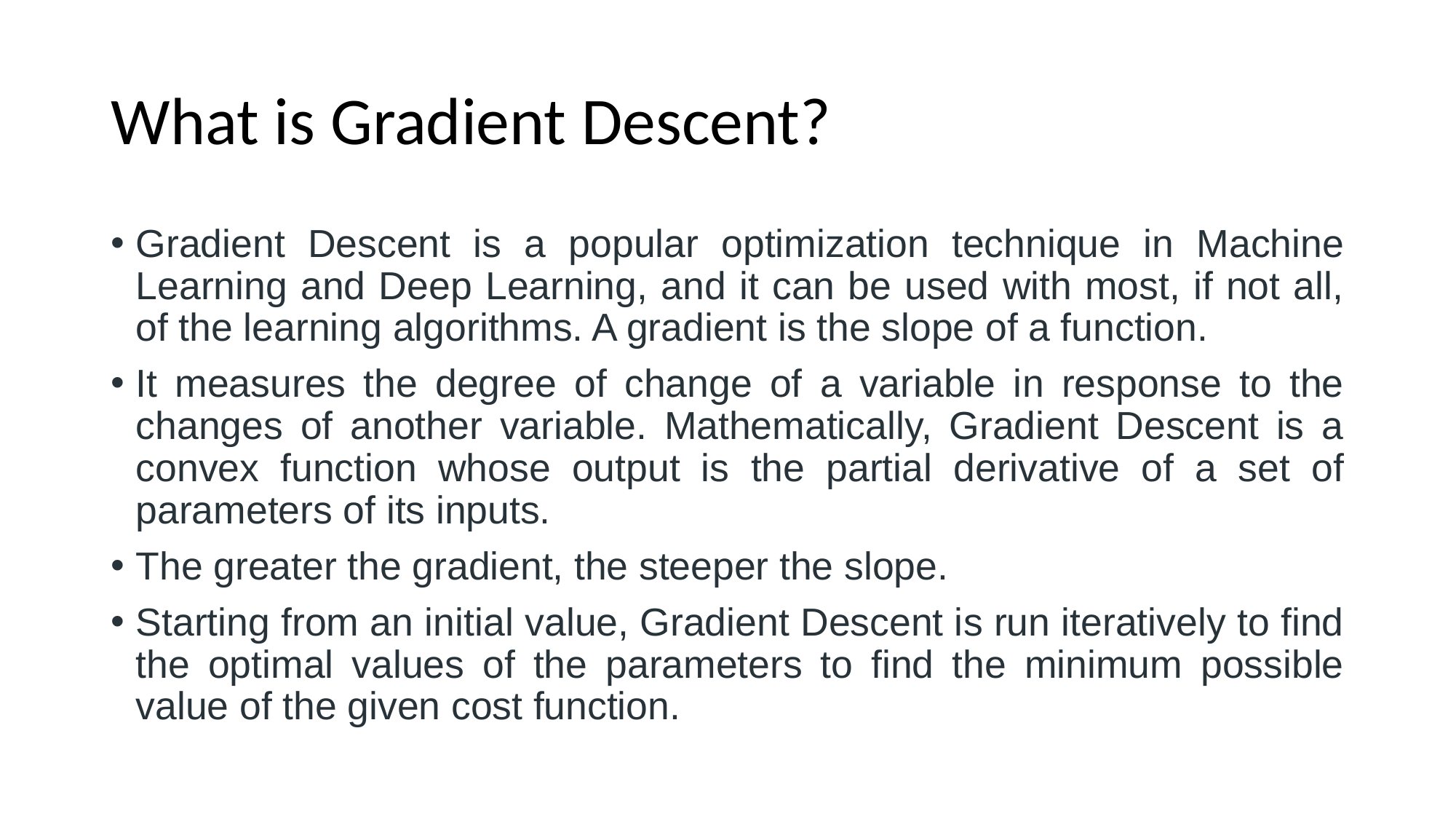

# What is Gradient Descent?
Gradient Descent is a popular optimization technique in Machine Learning and Deep Learning, and it can be used with most, if not all, of the learning algorithms. A gradient is the slope of a function.
It measures the degree of change of a variable in response to the changes of another variable. Mathematically, Gradient Descent is a convex function whose output is the partial derivative of a set of parameters of its inputs.
The greater the gradient, the steeper the slope.
Starting from an initial value, Gradient Descent is run iteratively to find the optimal values of the parameters to find the minimum possible value of the given cost function.